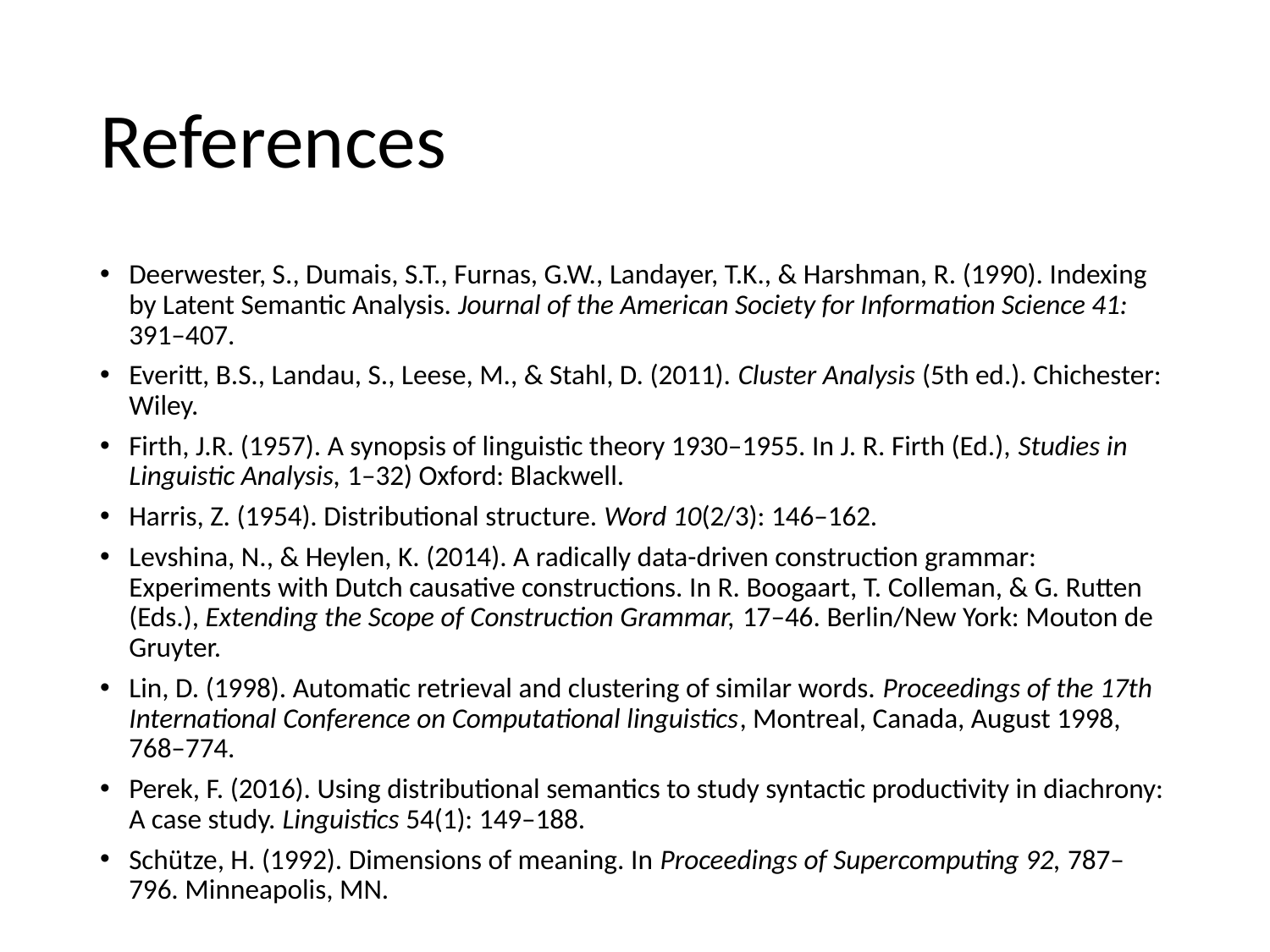

# References
Deerwester, S., Dumais, S.T., Furnas, G.W., Landayer, T.K., & Harshman, R. (1990). Indexing by Latent Semantic Analysis. Journal of the American Society for Information Science 41: 391–407.
Everitt, B.S., Landau, S., Leese, M., & Stahl, D. (2011). Cluster Analysis (5th ed.). Chichester: Wiley.
Firth, J.R. (1957). A synopsis of linguistic theory 1930–1955. In J. R. Firth (Ed.), Studies in Linguistic Analysis, 1–32) Oxford: Blackwell.
Harris, Z. (1954). Distributional structure. Word 10(2/3): 146–162.
Levshina, N., & Heylen, K. (2014). A radically data-driven construction grammar: Experiments with Dutch causative constructions. In R. Boogaart, T. Colleman, & G. Rutten (Eds.), Extending the Scope of Construction Grammar, 17–46. Berlin/New York: Mouton de Gruyter.
Lin, D. (1998). Automatic retrieval and clustering of similar words. Proceedings of the 17th International Conference on Computational linguistics, Montreal, Canada, August 1998, 768–774.
Perek, F. (2016). Using distributional semantics to study syntactic productivity in diachrony: A case study. Linguistics 54(1): 149–188.
Schütze, H. (1992). Dimensions of meaning. In Proceedings of Supercomputing 92, 787–796. Minneapolis, MN.